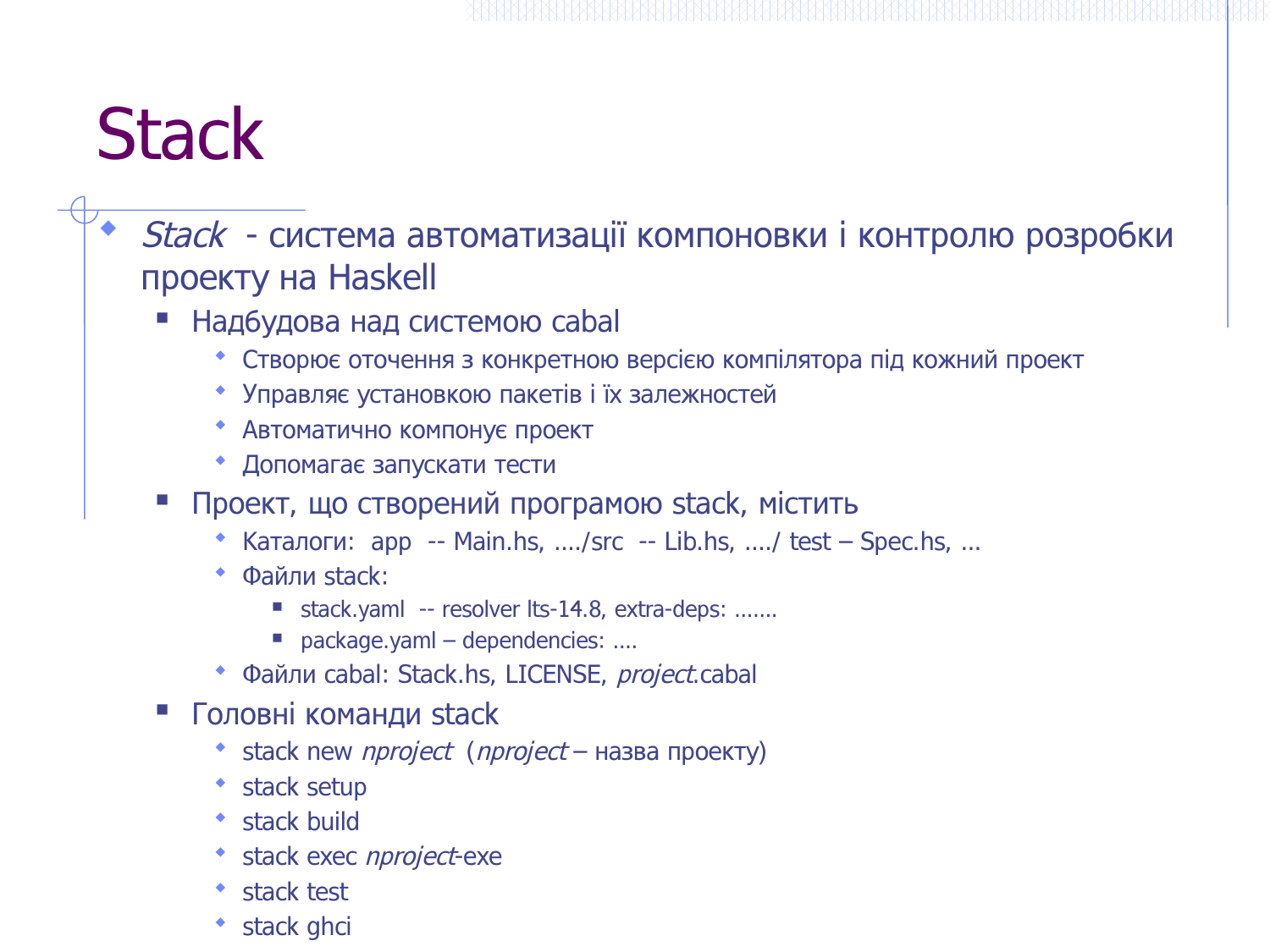

# Stack
Stack  - система автоматизації компоновки і контролю розробки проекту на Haskell
Надбудова над системою cabal
Створює оточення з конкретною версією компілятора під кожний проект
Управляє установкою пакетів і їх залежностей
Автоматично компонує проект
Допомагає запускати тести
Проект, що створений програмою stack, містить
Каталоги:  app  -- Main.hs, …./src  -- Lib.hs, …./ test – Spec.hs, …
Файли stack:
stack.yaml  -- resolver lts-14.8, extra-deps: …….
package.yaml – dependencies: ….
Файли cabal: Stack.hs, LICENSE, project.cabal
Головні команди stack
stack new nproject  (nproject – назва проекту)
stack setup
stack build
stack exec nproject-exe
stack test
stack ghci